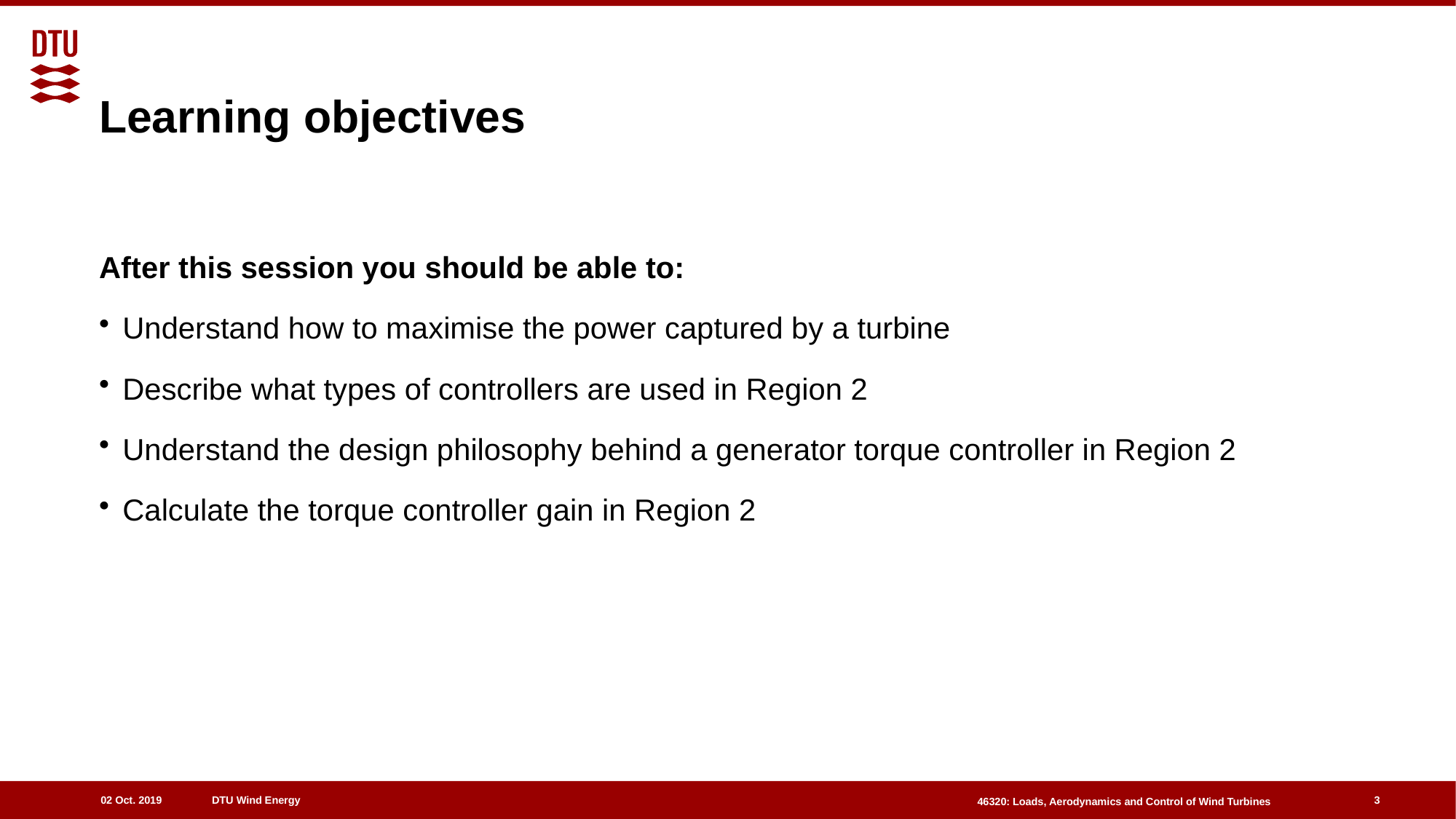

# Learning objectives
After this session you should be able to:
Understand how to maximise the power captured by a turbine
Describe what types of controllers are used in Region 2
Understand the design philosophy behind a generator torque controller in Region 2
Calculate the torque controller gain in Region 2
3